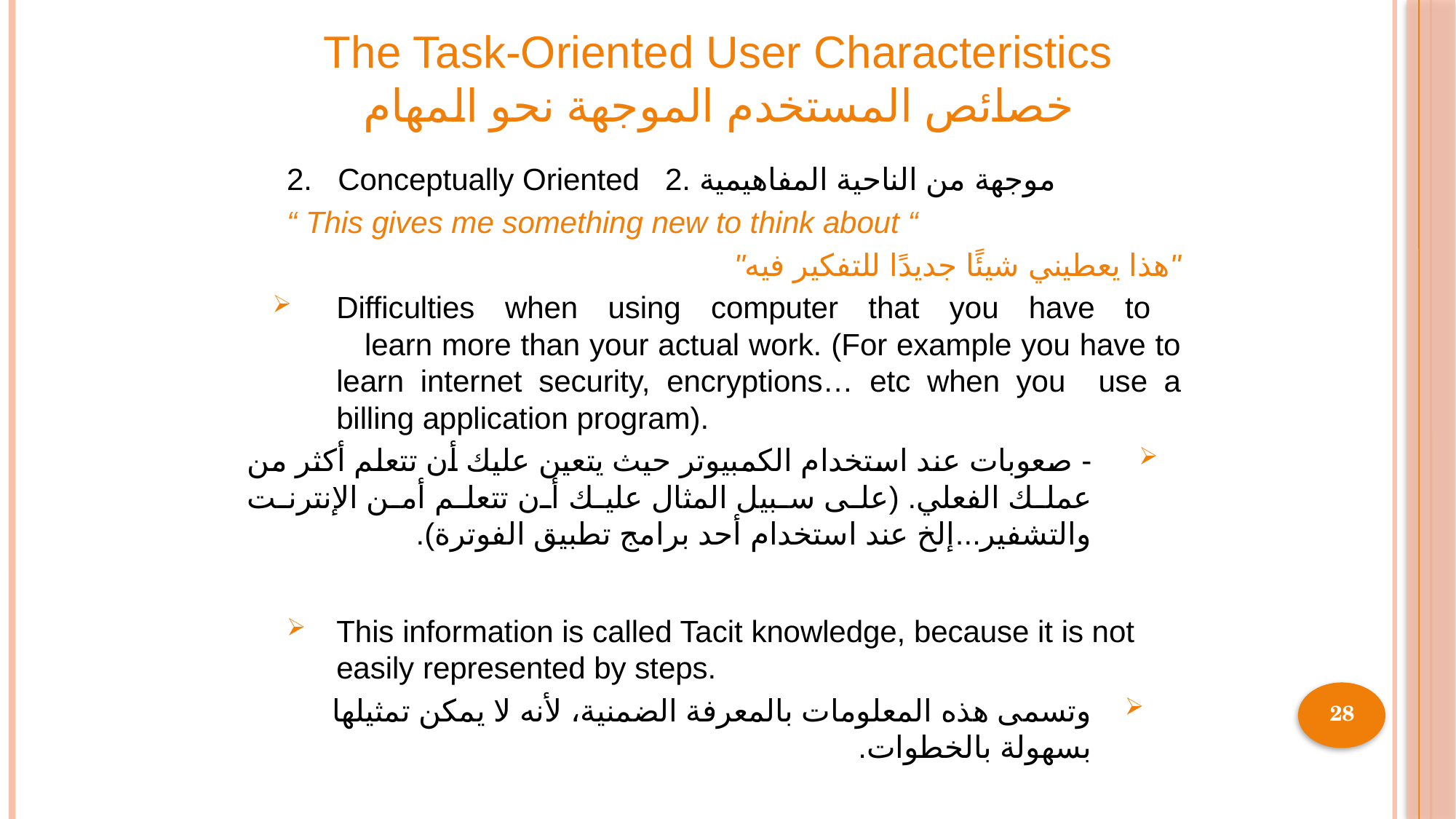

# The Task-Oriented User Characteristics خصائص المستخدم الموجهة نحو المهام
2.   Conceptually Oriented   2. موجهة من الناحية المفاهيمية
“ This gives me something new to think about “
"هذا يعطيني شيئًا جديدًا للتفكير فيه"
Difficulties when using computer that you have to
   learn more than your actual work. (For example you have to learn internet security, encryptions… etc when you  use a billing application program).
- صعوبات عند استخدام الكمبيوتر حيث يتعين عليك أن تتعلم أكثر من عملك الفعلي. (على سبيل المثال عليك أن تتعلم أمن الإنترنت والتشفير...إلخ عند استخدام أحد برامج تطبيق الفوترة).

This information is called Tacit knowledge, because it is not easily represented by steps.
وتسمى هذه المعلومات بالمعرفة الضمنية، لأنه لا يمكن تمثيلها بسهولة بالخطوات.

28